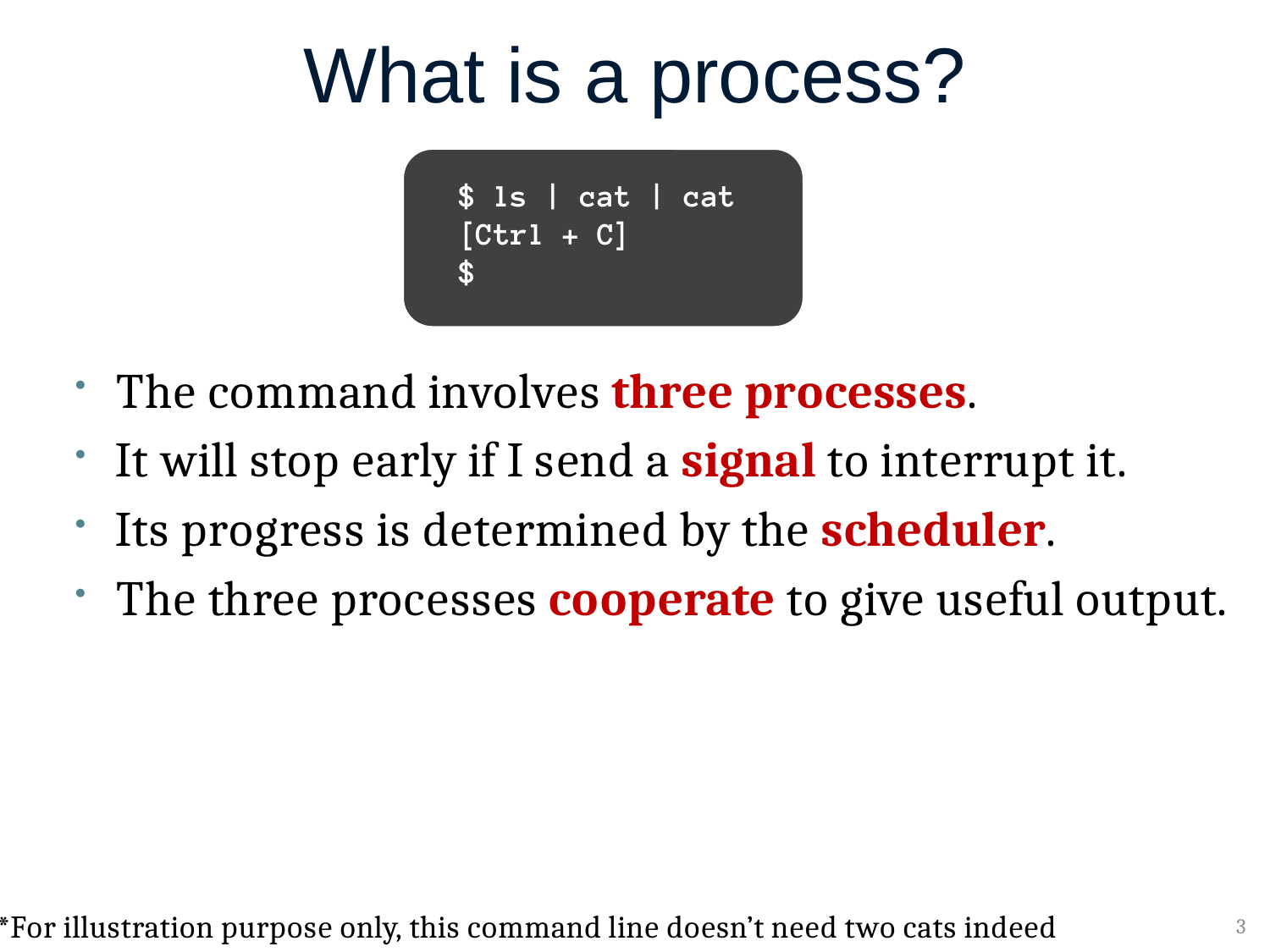

# What is a process?

The command involves three processes.
It will stop early if I send a signal to interrupt it.
Its progress is determined by the scheduler.
The three processes cooperate to give useful output.

$ ls | cat | cat
[Ctrl + C]
$
*For illustration purpose only, this command line doesn’t need two cats indeed
3